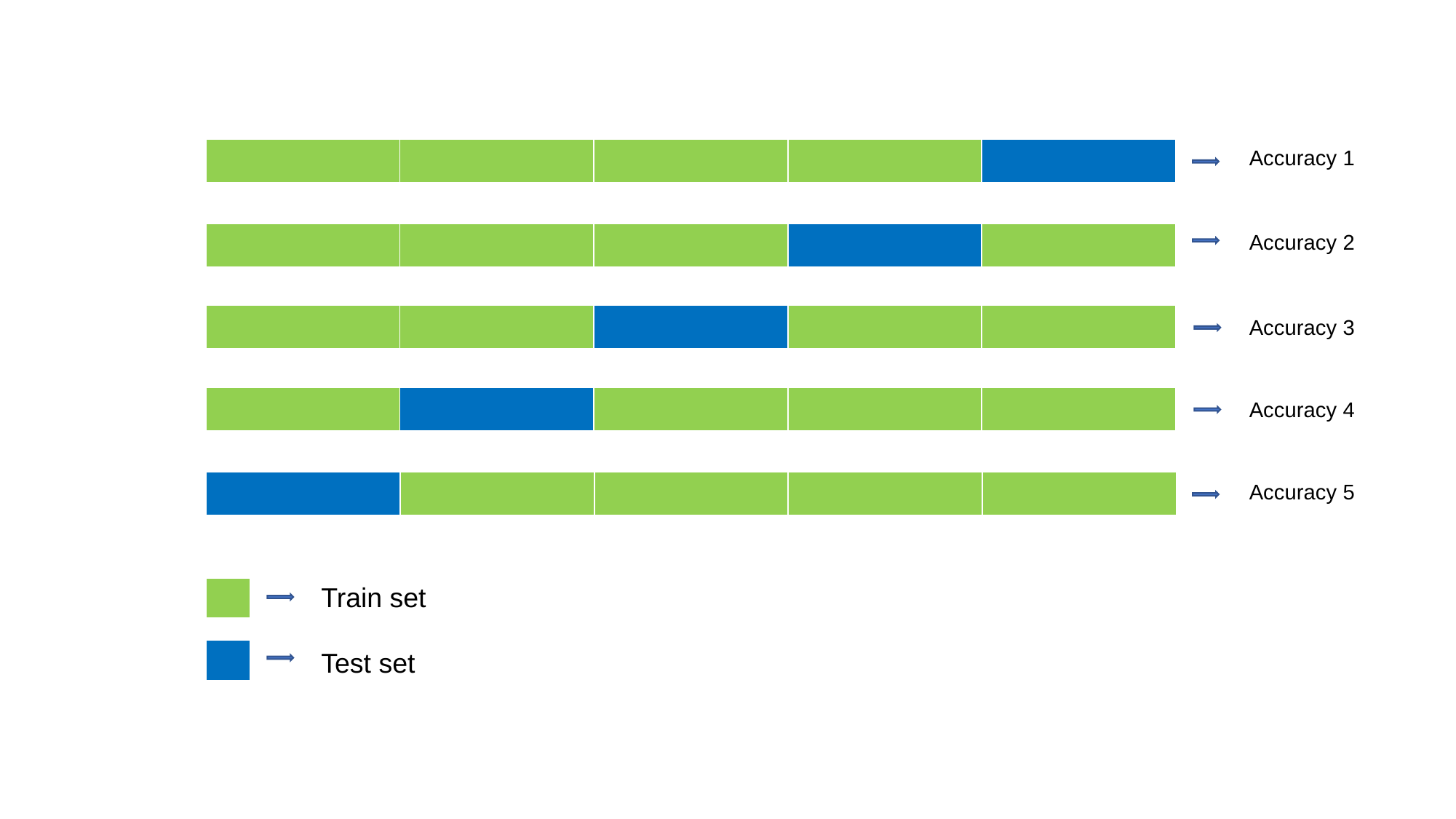

|  |  |  |  |  |
| --- | --- | --- | --- | --- |
Accuracy 1

|  |  |  |  |  |
| --- | --- | --- | --- | --- |
Accuracy 2

|  |  |  |  |  |
| --- | --- | --- | --- | --- |
Accuracy 3

|  |  |  |  |  |
| --- | --- | --- | --- | --- |
Accuracy 4

|  |  |  |  |  |
| --- | --- | --- | --- | --- |
Accuracy 5

Train set
|  |
| --- |

|  |
| --- |
Test set